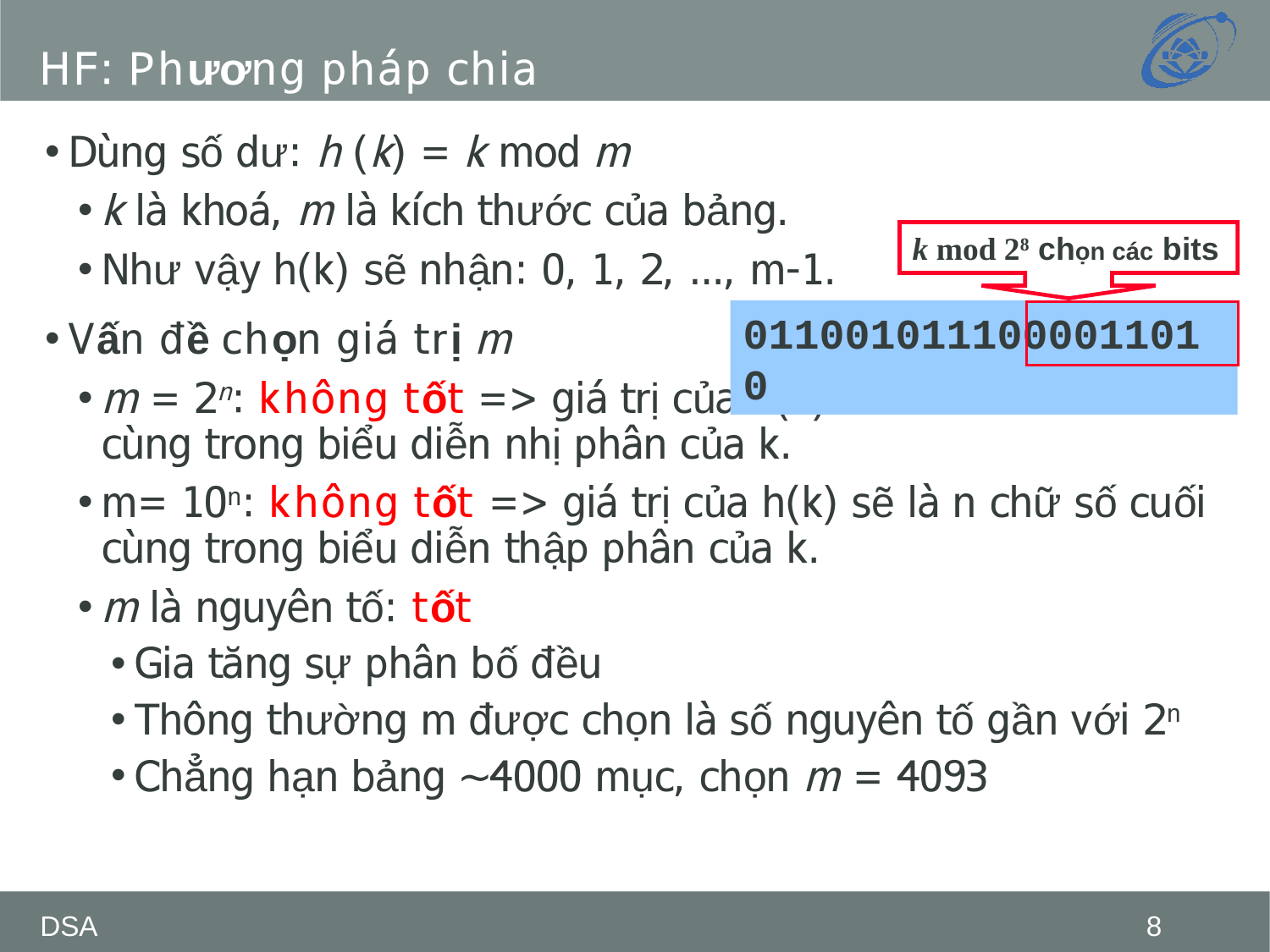

# HF: Phương pháp chia
Dùng số dư: h (k) = k mod m
k là khoá, m là kích thước của bảng.
Như vậy h(k) sẽ nhận: 0, 1, 2, …, m-1.
Vấn đề chọn giá trị m
m = 2n: không tốt => giá trị của h(k) sẽ là n bits cuối cùng trong biểu diễn nhị phân của k.
m= 10n: không tốt => giá trị của h(k) sẽ là n chữ số cuối cùng trong biểu diễn thập phân của k.
m là nguyên tố: tốt
Gia tăng sự phân bố đều
Thông thường m được chọn là số nguyên tố gần với 2n
Chẳng hạn bảng ~4000 mục, chọn m = 4093
k mod 28 chọn các bits
0110010111000011010

DSA
8